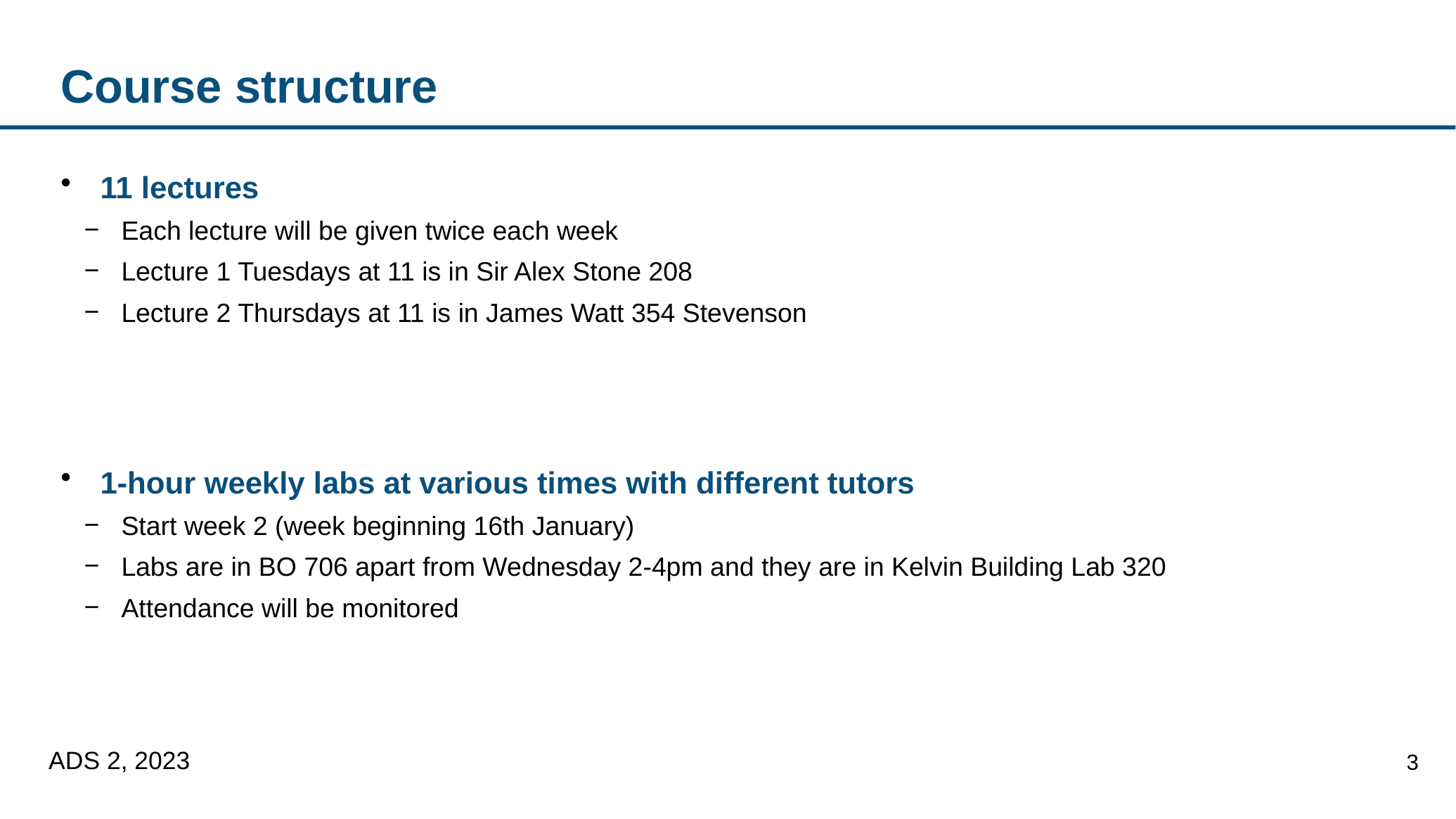

# Course structure
11 lectures
Each lecture will be given twice each week
Lecture 1 Tuesdays at 11 is in Sir Alex Stone 208
Lecture 2 Thursdays at 11 is in James Watt 354 Stevenson

1-hour weekly labs at various times with different tutors
Start week 2 (week beginning 16th January)
Labs are in BO 706 apart from Wednesday 2-4pm and they are in Kelvin Building Lab 320
Attendance will be monitored

ADS 2, 2023
3